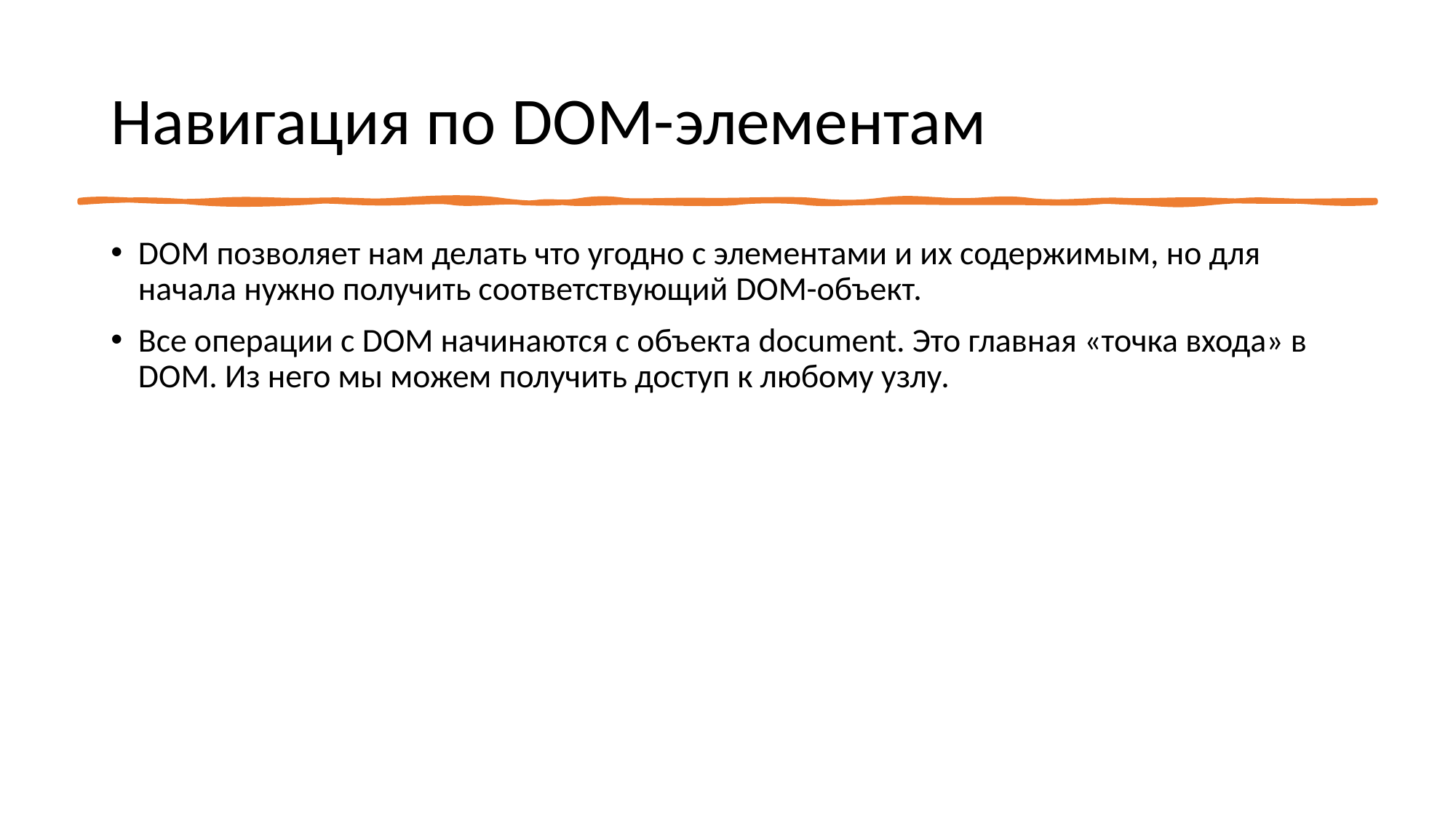

# Навигация по DOM-элементам

DOM позволяет нам делать что угодно с элементами и их содержимым, но для начала нужно получить соответствующий DOM-объект.
Все операции с DOM начинаются с объекта document. Это главная «точка входа» в DOM. Из него мы можем получить доступ к любому узлу.